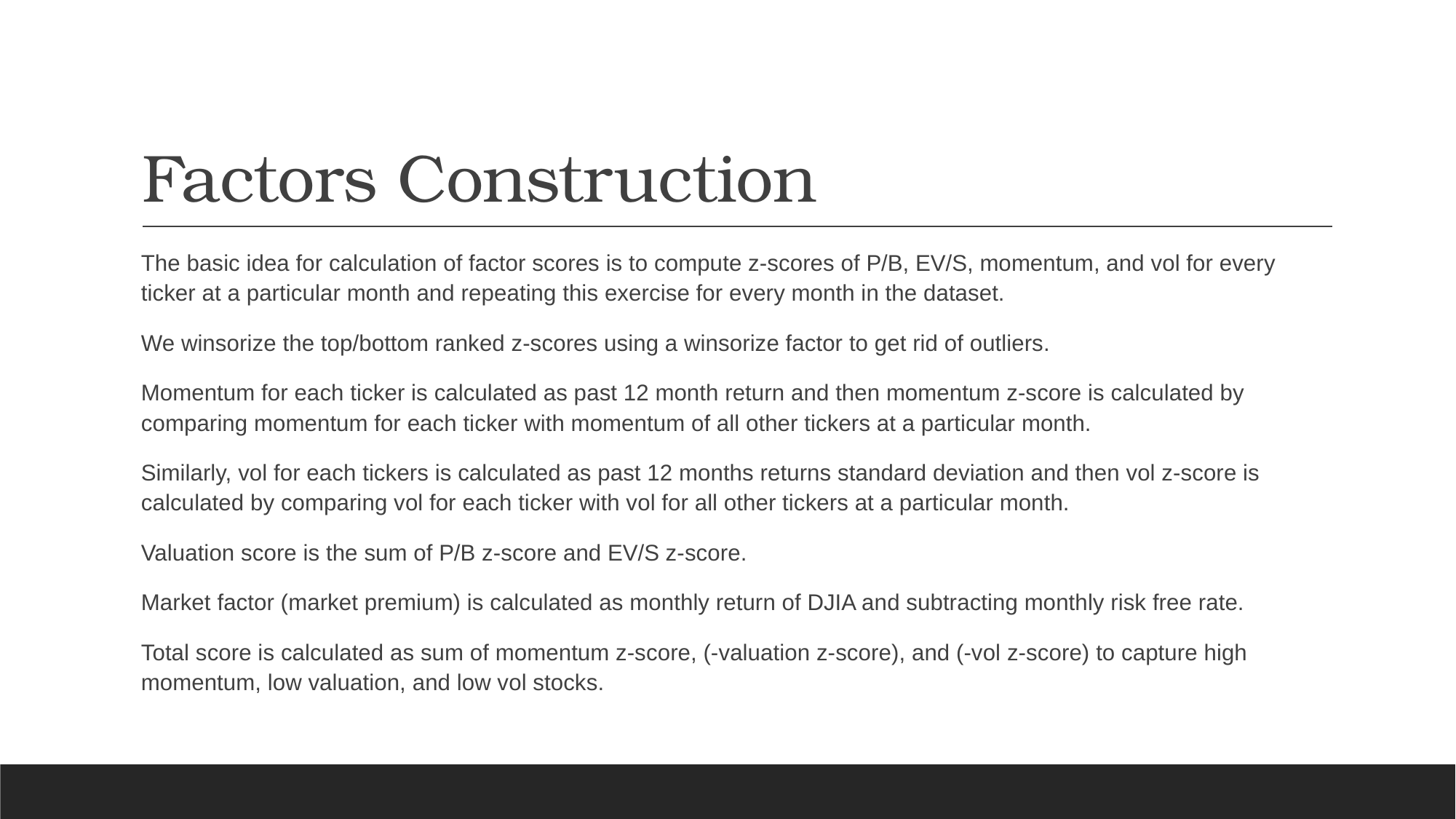

# Factors Construction
The basic idea for calculation of factor scores is to compute z-scores of P/B, EV/S, momentum, and vol for every ticker at a particular month and repeating this exercise for every month in the dataset.
We winsorize the top/bottom ranked z-scores using a winsorize factor to get rid of outliers.
Momentum for each ticker is calculated as past 12 month return and then momentum z-score is calculated by comparing momentum for each ticker with momentum of all other tickers at a particular month.
Similarly, vol for each tickers is calculated as past 12 months returns standard deviation and then vol z-score is calculated by comparing vol for each ticker with vol for all other tickers at a particular month.
Valuation score is the sum of P/B z-score and EV/S z-score.
Market factor (market premium) is calculated as monthly return of DJIA and subtracting monthly risk free rate.
Total score is calculated as sum of momentum z-score, (-valuation z-score), and (-vol z-score) to capture high momentum, low valuation, and low vol stocks.